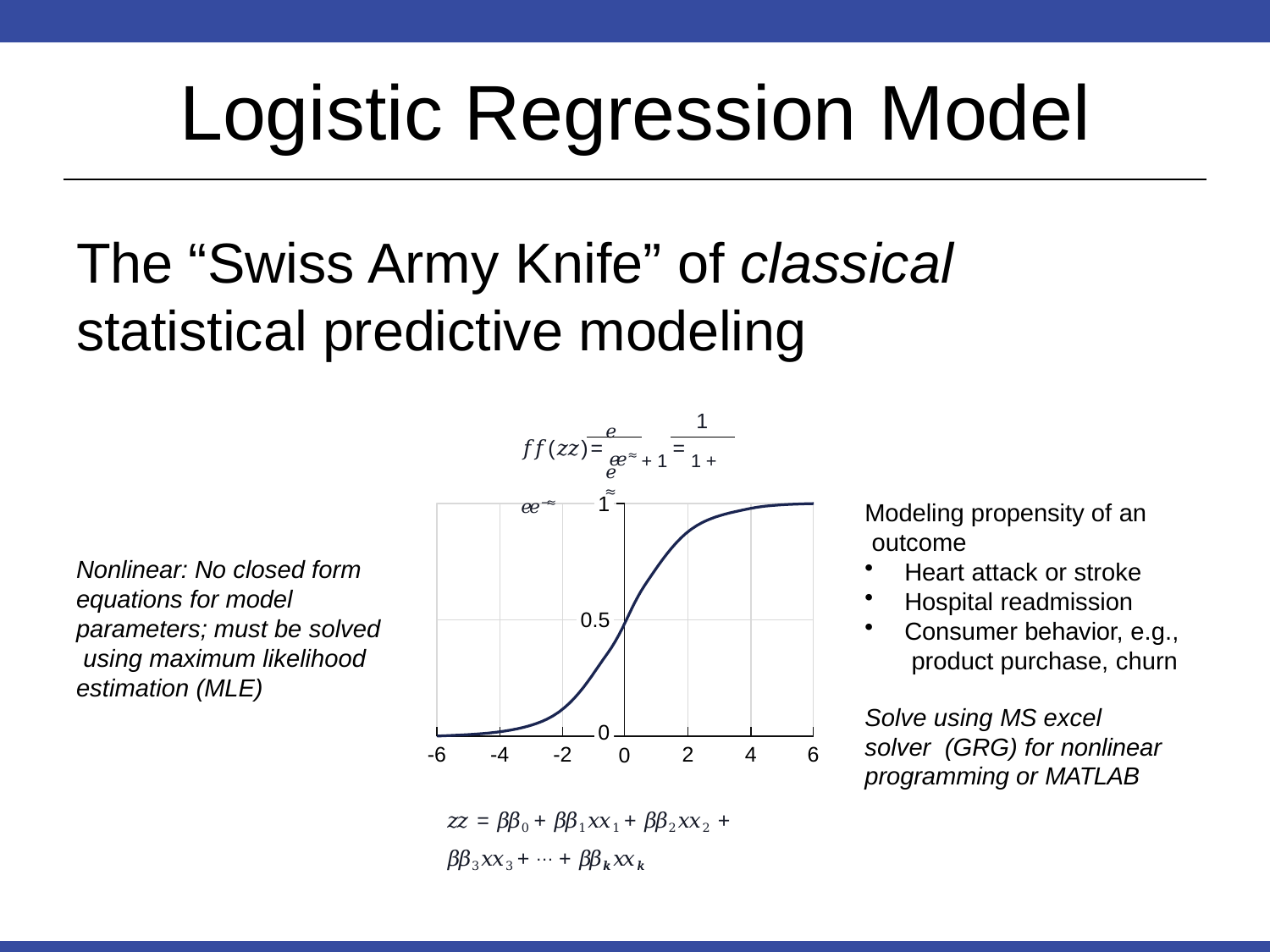

# Logistic Regression Model

The “Swiss Army Knife” of classical
statistical predictive modeling
𝑒𝑒≈
1
𝑓𝑓(𝑧𝑧) = 𝑒𝑒≈ + 1 = 1 + 𝑒𝑒−≈

1
Modeling propensity of an  outcome

Nonlinear: No closed form  equations for model  parameters; must be solved  using maximum likelihood  estimation (MLE)
Heart attack or stroke
Hospital readmission
Consumer behavior, e.g.,  product purchase, churn
0.5

Solve using MS excel solver  (GRG) for nonlinear  programming or MATLAB

0
0

-6
-4
-2
2
4
6
𝑧𝑧 = 𝛽𝛽0 + 𝛽𝛽1𝑥𝑥1 + 𝛽𝛽2𝑥𝑥2 + 𝛽𝛽3𝑥𝑥3 + … + 𝛽𝛽𝑘𝑘𝑥𝑥𝑘𝑘